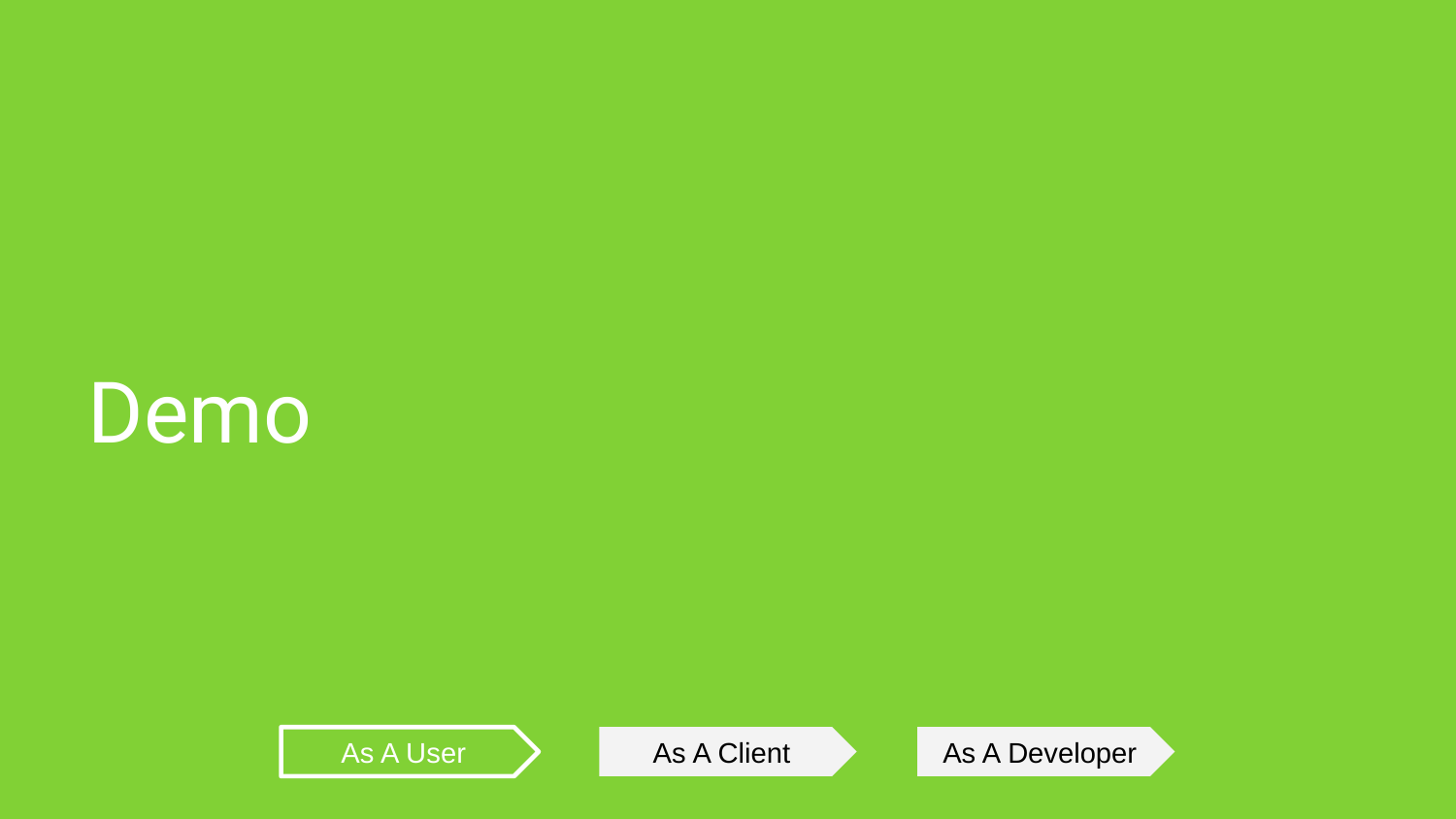

# Demo
As A User
As A Client
As A Developer